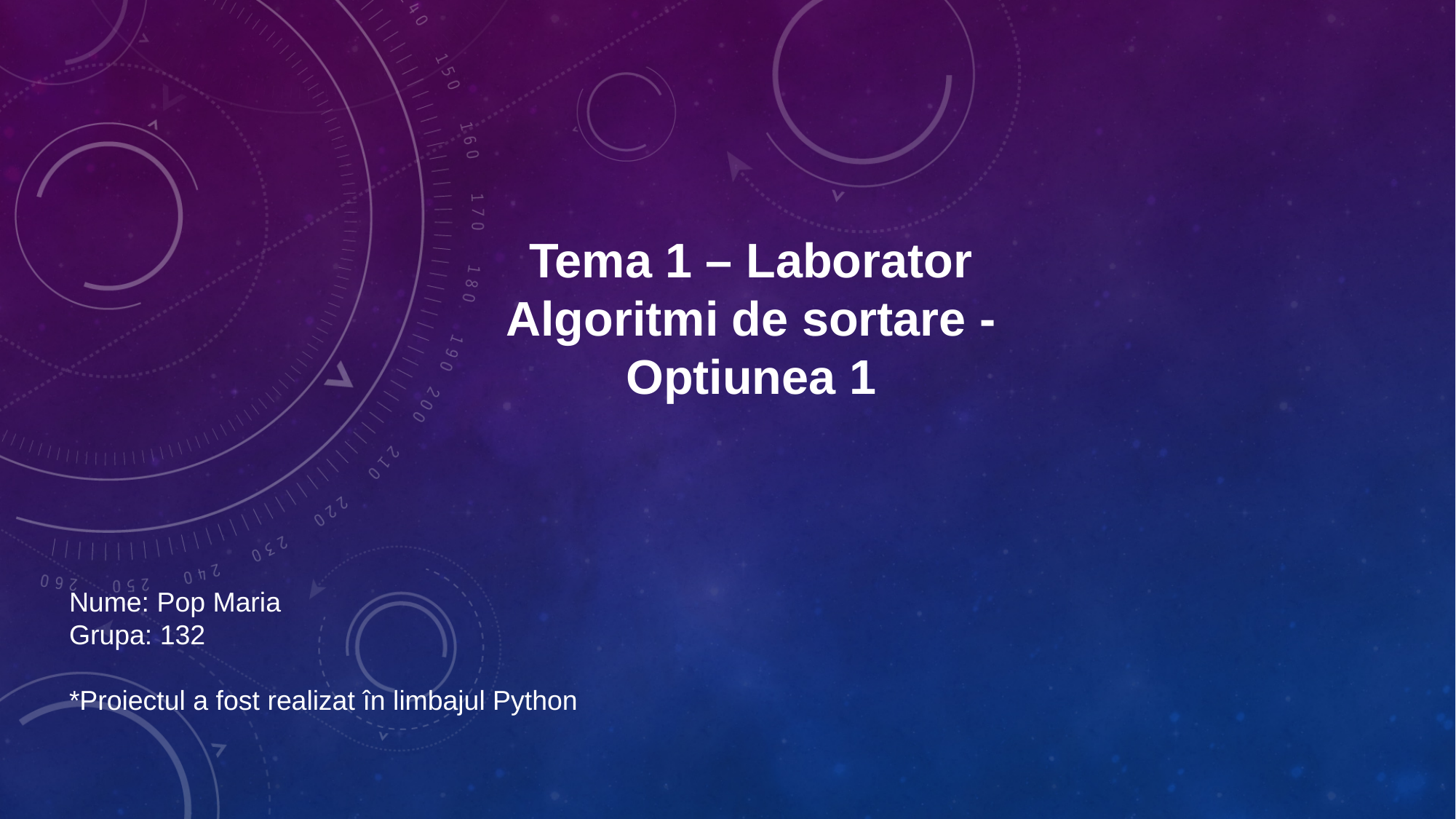

Tema 1 – Laborator
Algoritmi de sortare - Optiunea 1
Nume: Pop Maria
Grupa: 132

*Proiectul a fost realizat în limbajul Python